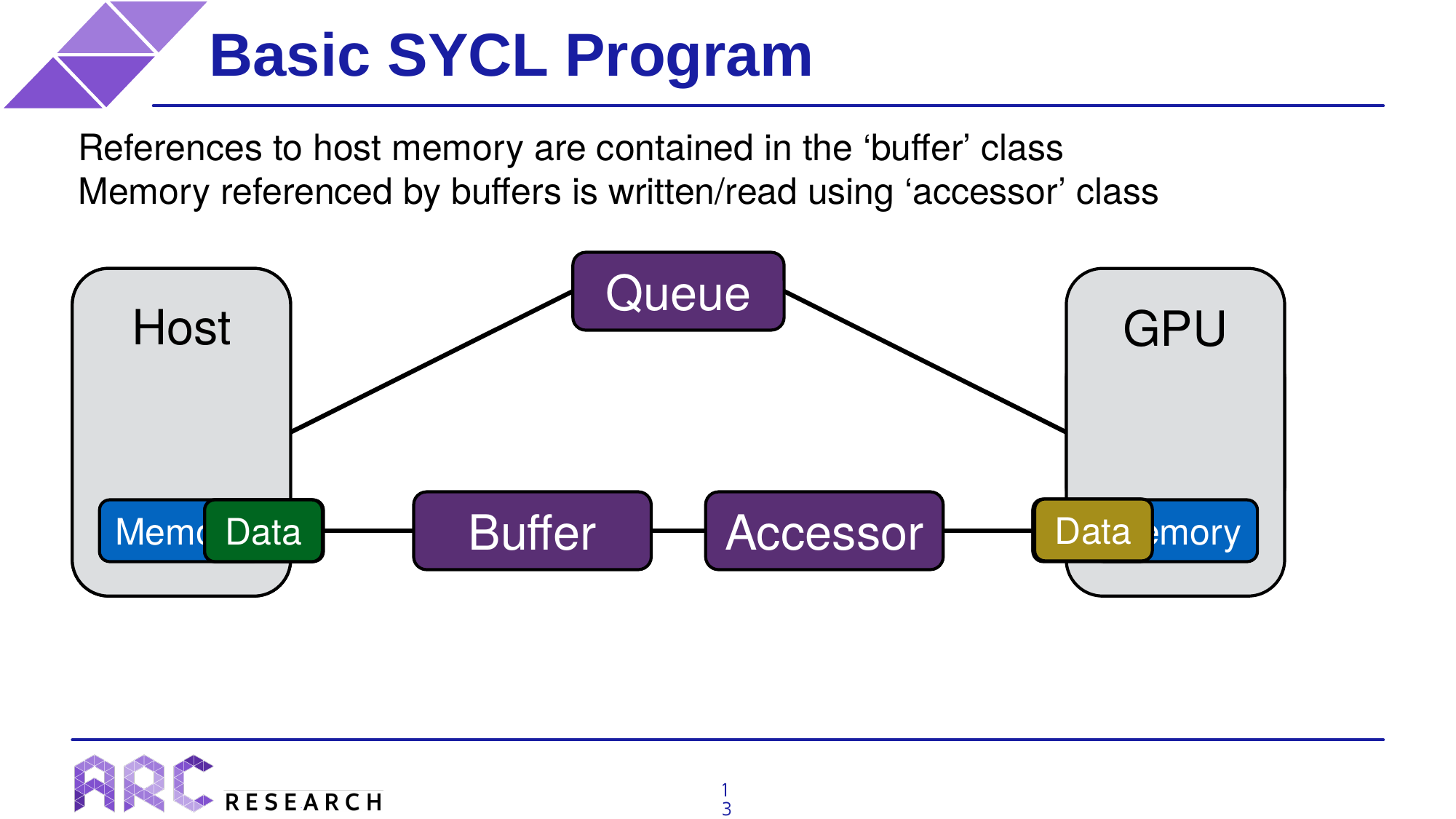

# Basic SYCL Program
References to host memory are contained in the ‘buffer’ class
Memory referenced by buffers is written/read using ‘accessor’ class
Queue

Host

GPU

Host

GPU
Buffer
Accessor
Data
Data
Data
Data
Data
Data
Memory
Memory
13